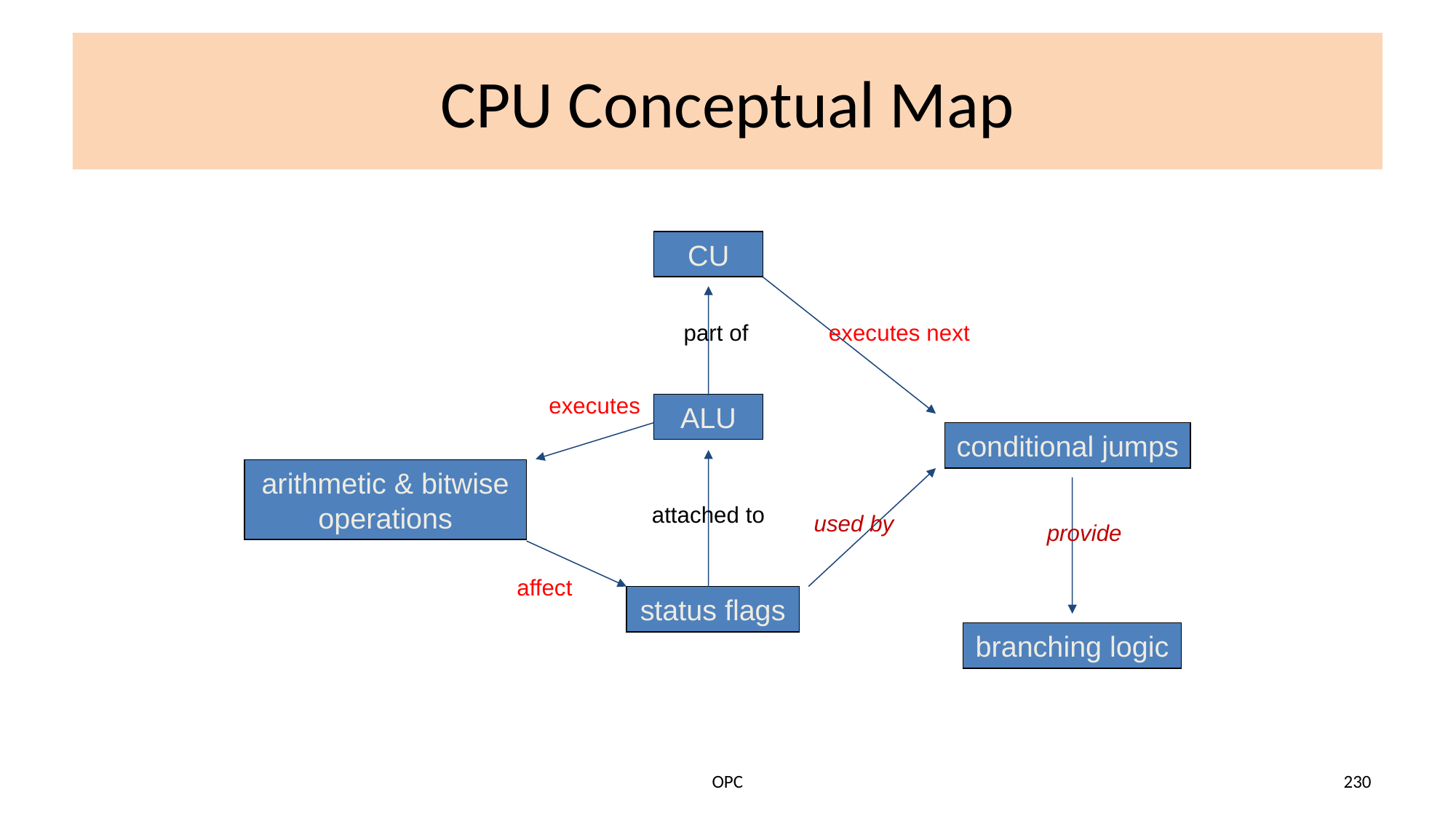

# CPU Conceptual Map
CU

 part of
executes next
executes
ALU

conditional jumps

arithmetic & bitwise operations

attached to
used by
 provide

affect
status flags
branching logic
OPC
230